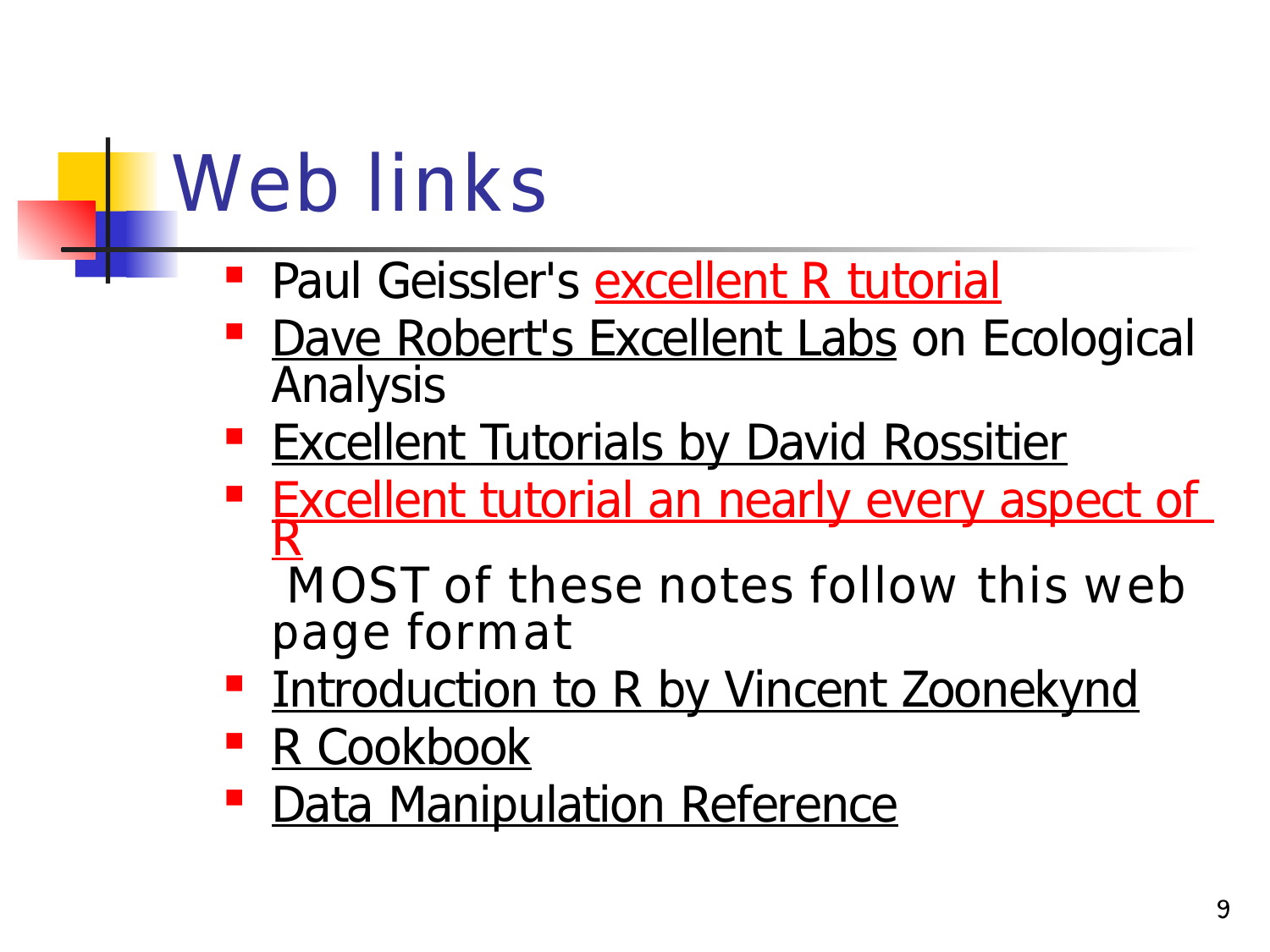

# Web links
Paul Geissler's excellent R tutorial
Dave Robert's Excellent Labs on Ecological Analysis
Excellent Tutorials by David Rossitier
Excellent tutorial an nearly every aspect of R MOST of these notes follow this web page format
Introduction to R by Vincent Zoonekynd
R Cookbook
Data Manipulation Reference
9